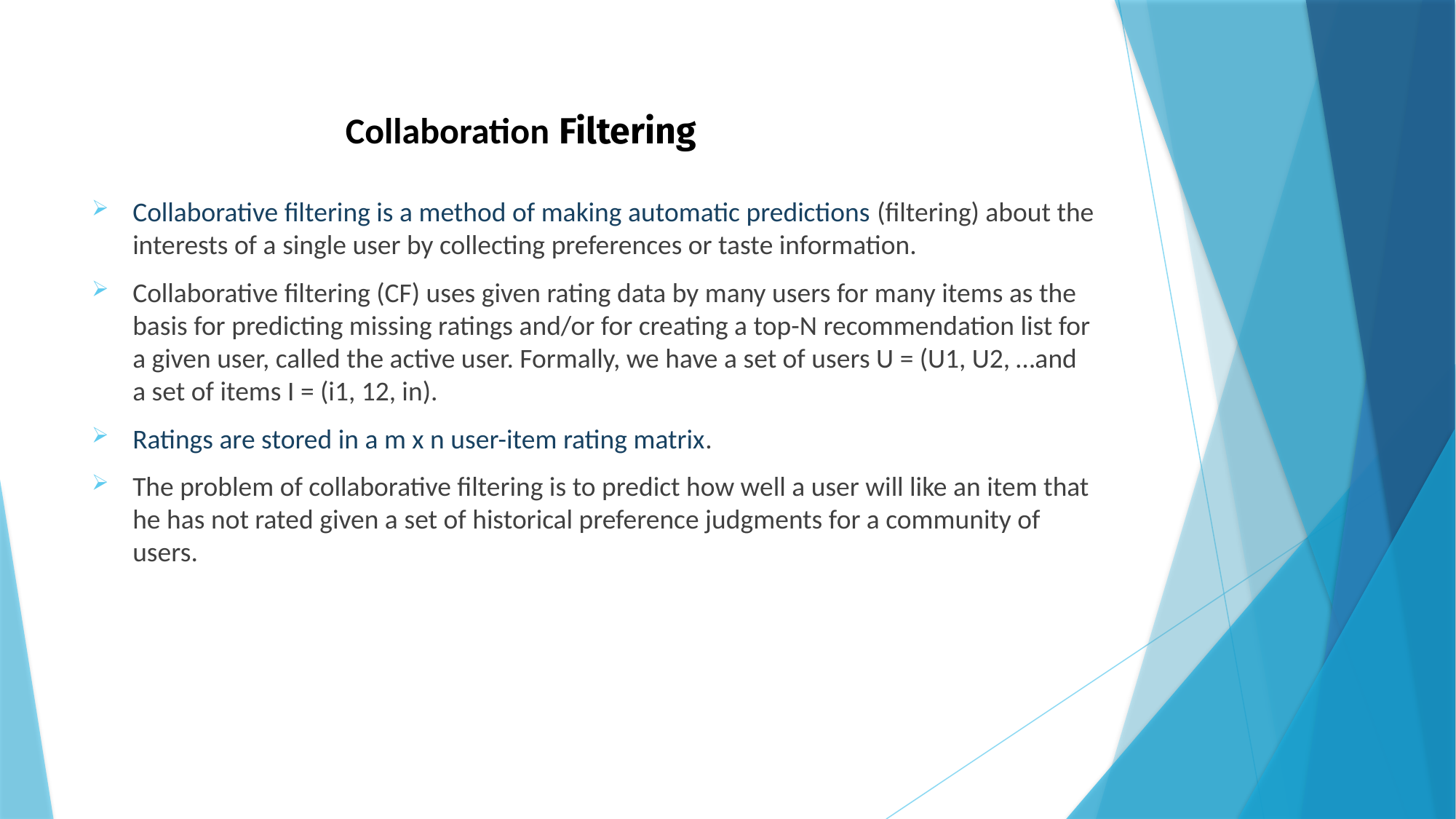

# Collaboration Filtering
Collaborative filtering is a method of making automatic predictions (filtering) about the interests of a single user by collecting preferences or taste information.
Collaborative filtering (CF) uses given rating data by many users for many items as the basis for predicting missing ratings and/or for creating a top-N recommendation list for a given user, called the active user. Formally, we have a set of users U = (U1, U2, …and a set of items I = (i1, 12, in).
Ratings are stored in a m x n user-item rating matrix.
The problem of collaborative filtering is to predict how well a user will like an item that he has not rated given a set of historical preference judgments for a community of users.